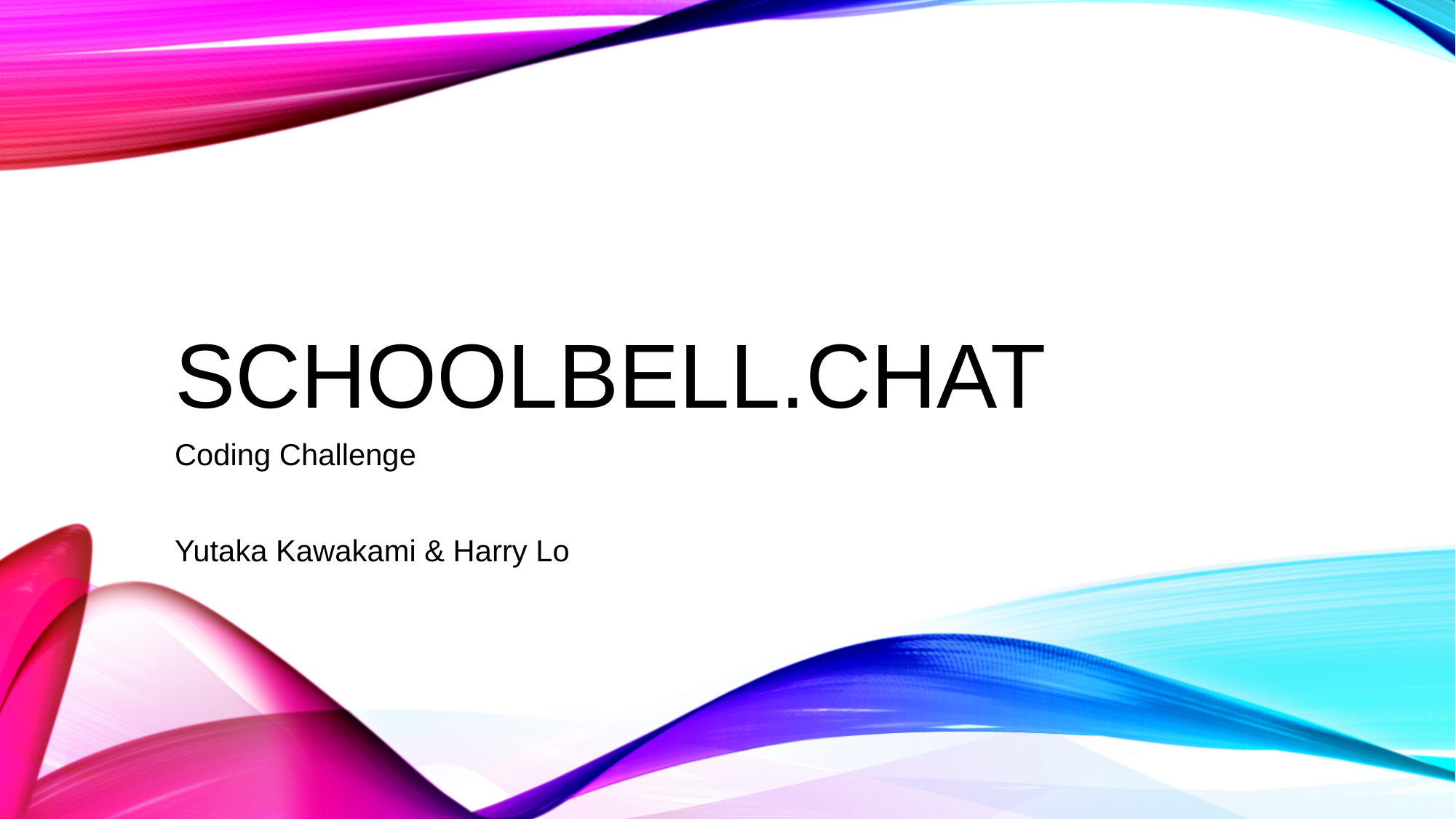

# SchoolBell.chat
Coding Challenge

Yutaka Kawakami & Harry Lo